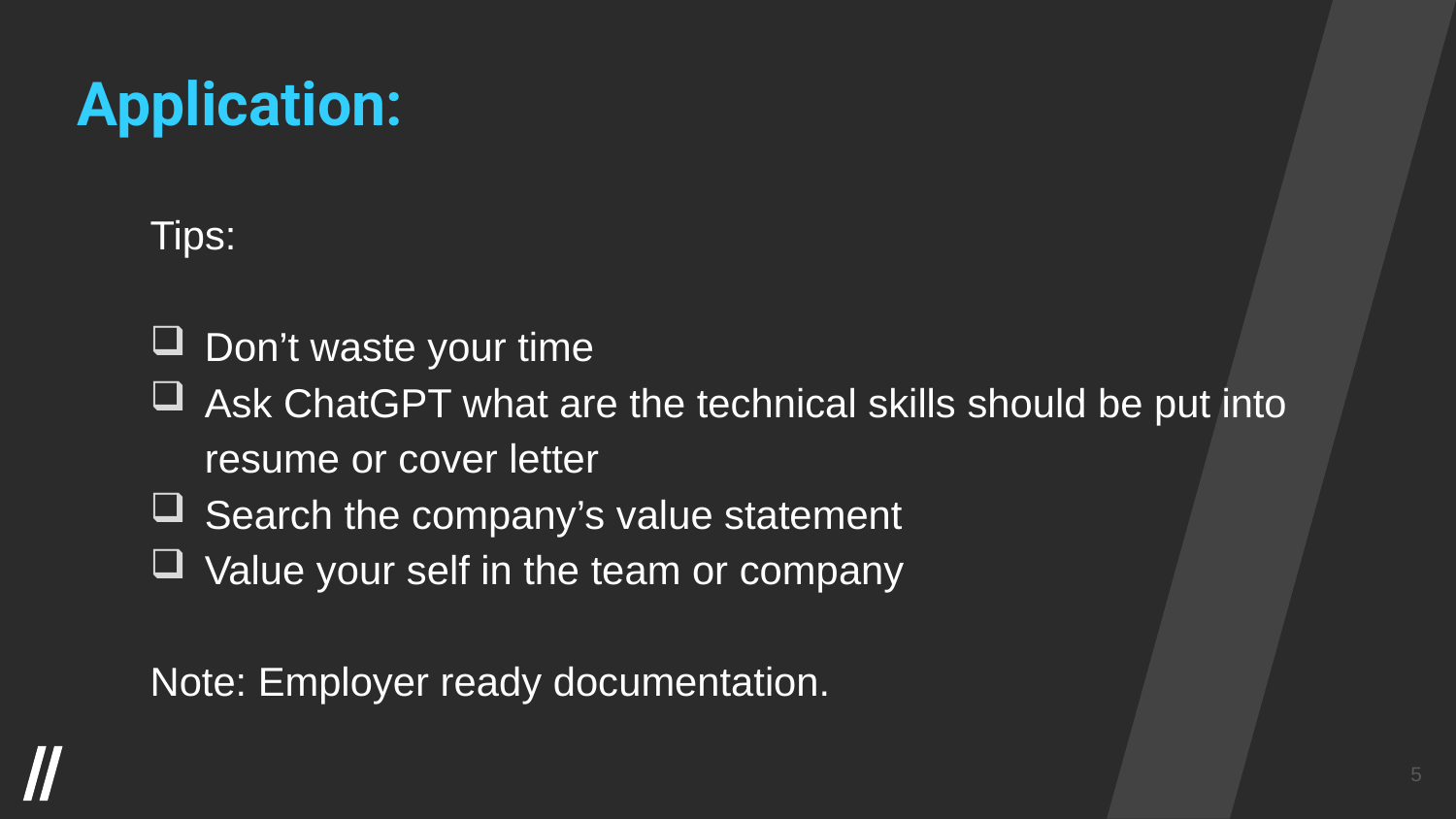

Application:
Tips:

Don’t waste your time
Ask ChatGPT what are the technical skills should be put into resume or cover letter
Search the company’s value statement
Value your self in the team or company

Note: Employer ready documentation.

5